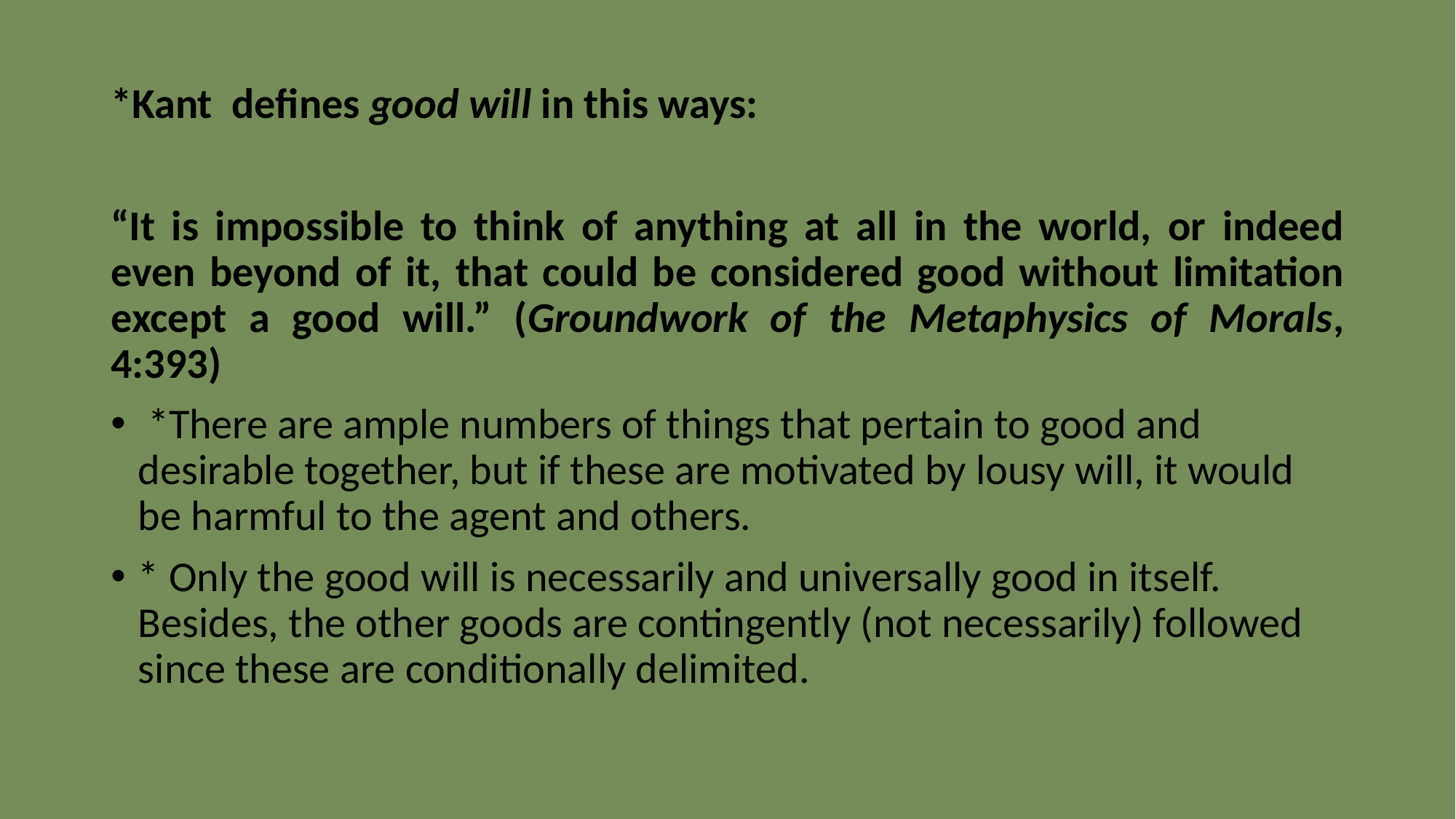

#
*Kant  defines good will in this ways:

“It is impossible to think of anything at all in the world, or indeed even beyond of it, that could be considered good without limitation except a good will.” (Groundwork of the Metaphysics of Morals, 4:393)
 *There are ample numbers of things that pertain to good and desirable together, but if these are motivated by lousy will, it would be harmful to the agent and others.
* Only the good will is necessarily and universally good in itself. Besides, the other goods are contingently (not necessarily) followed since these are conditionally delimited.